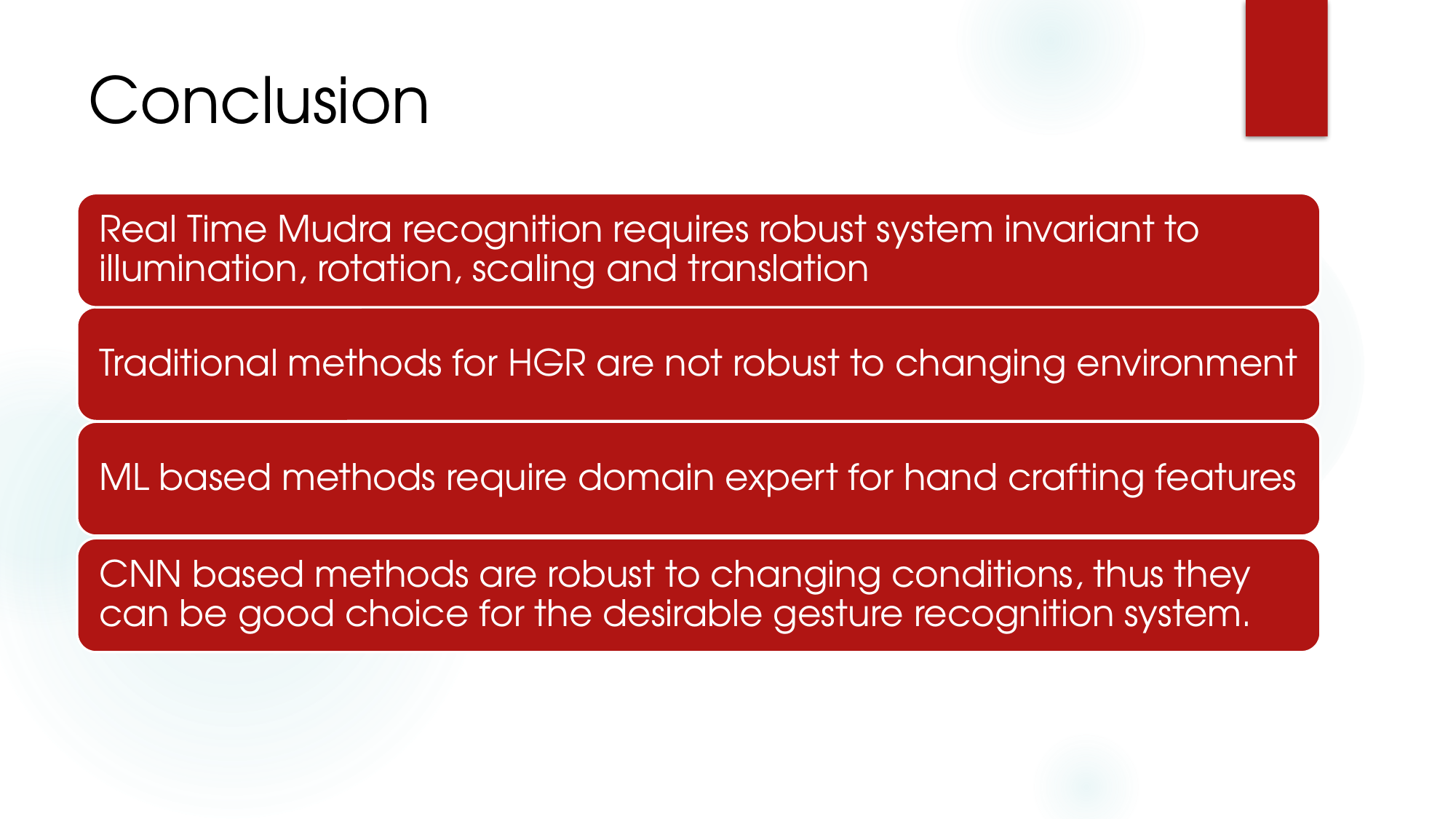

# Conclusion
Traditional methods for HGR are not robust to changing environment
ML based methods require domain expert for hand crafting features
CNN based methods are robust to changing conditions, thus they can be good choice for the desirable gesture recognition system.
Real Time Mudra recognition requires robust system invariant to illumination, rotation, scaling and translation